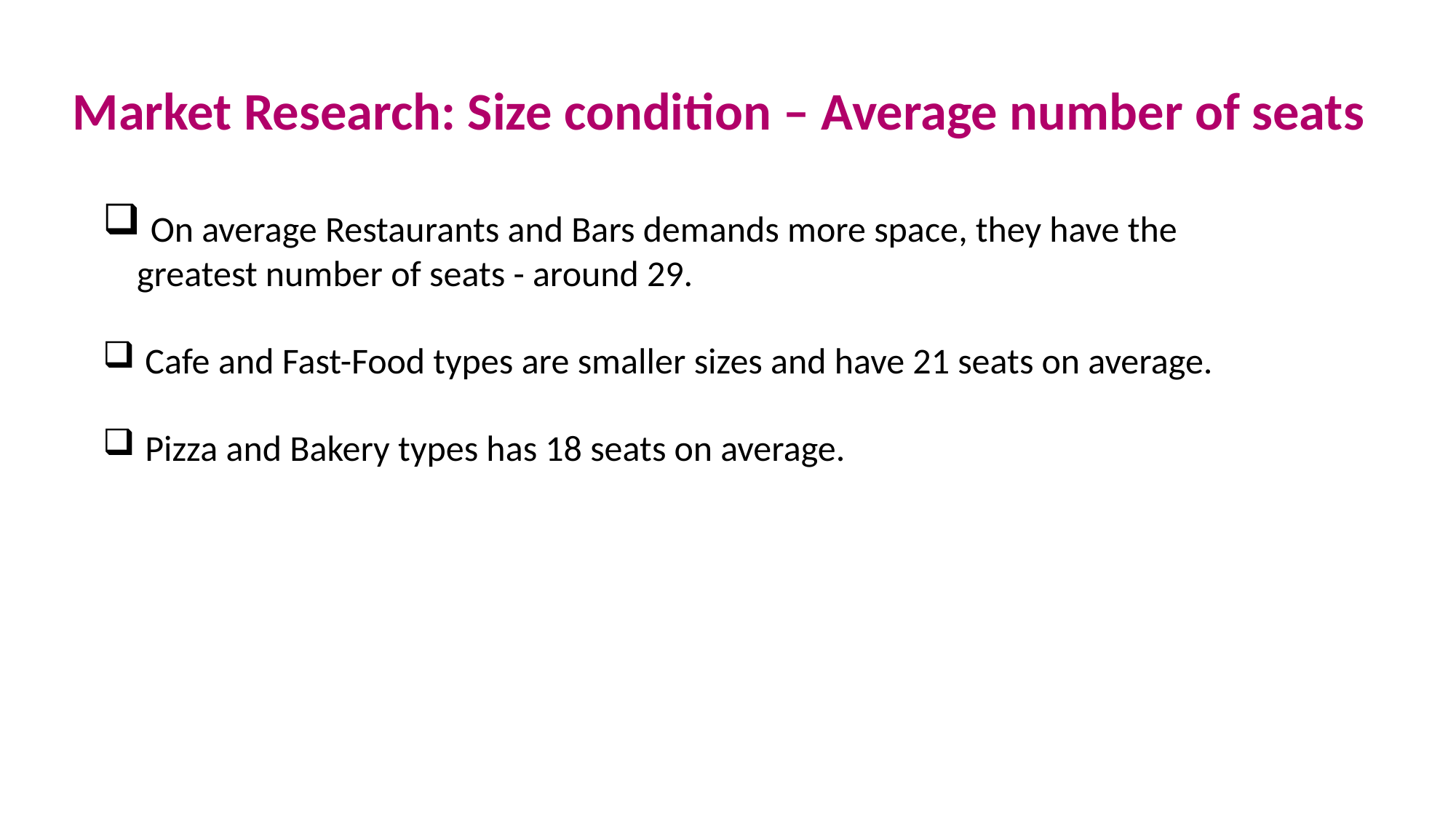

Market Research: Size condition – Average number of seats
 On average Restaurants and Bars demands more space, they have the greatest number of seats - around 29.

 Cafe and Fast-Food types are smaller sizes and have 21 seats on average.

 Pizza and Bakery types has 18 seats on average.